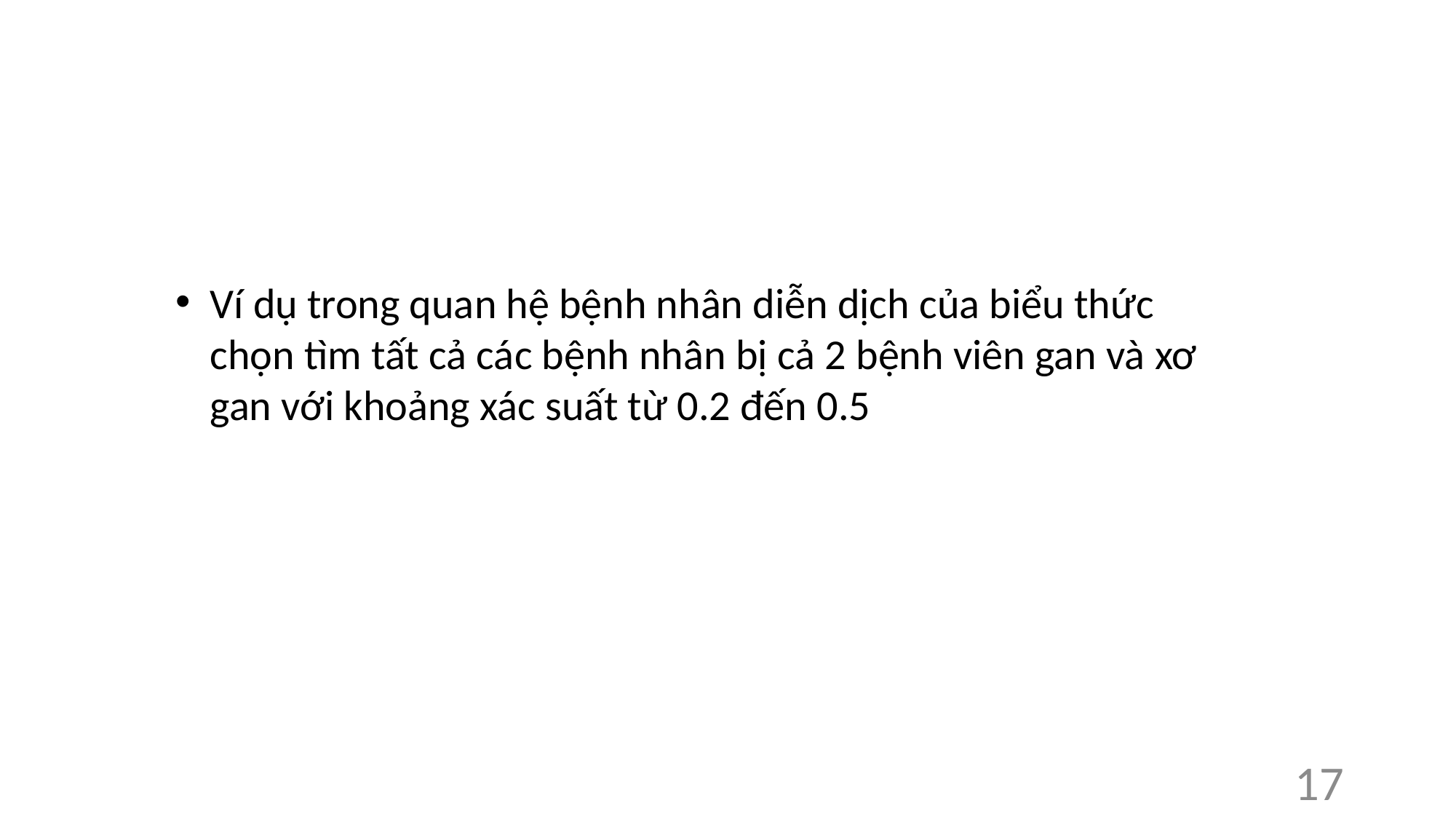

Ví dụ trong quan hệ bệnh nhân diễn dịch của biểu thức chọn tìm tất cả các bệnh nhân bị cả 2 bệnh viên gan và xơ gan với khoảng xác suất từ 0.2 đến 0.5
17